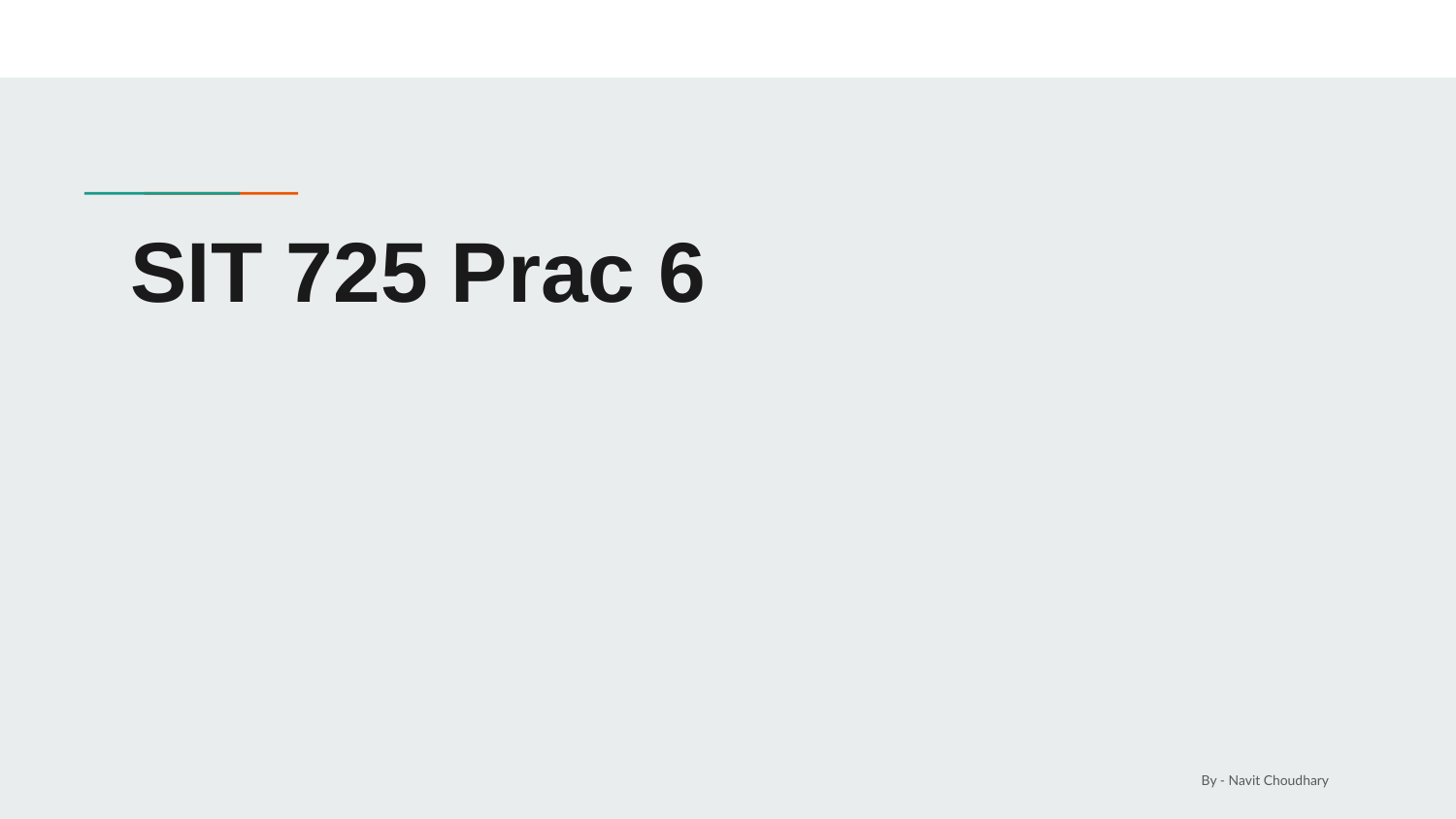

# SIT 725 Prac 6
By - Navit Choudhary